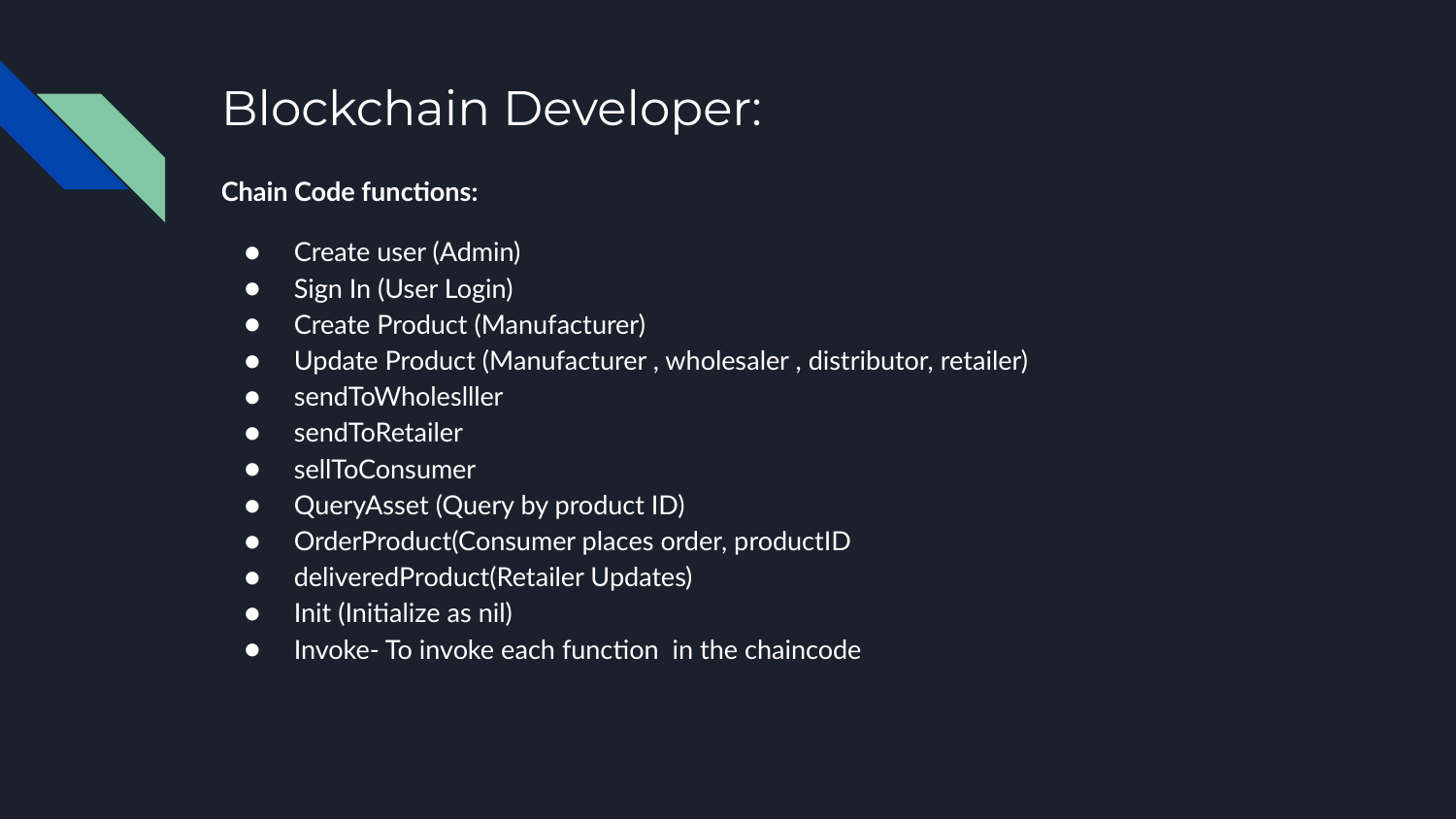

# Blockchain Developer:
Chain Code functions:
Create user (Admin)
Sign In (User Login)
Create Product (Manufacturer)
Update Product (Manufacturer , wholesaler , distributor, retailer)
sendToWholeslller
sendToRetailer
sellToConsumer
QueryAsset (Query by product ID)
OrderProduct(Consumer places order, productID
deliveredProduct(Retailer Updates)
Init (Initialize as nil)
Invoke- To invoke each function  in the chaincode